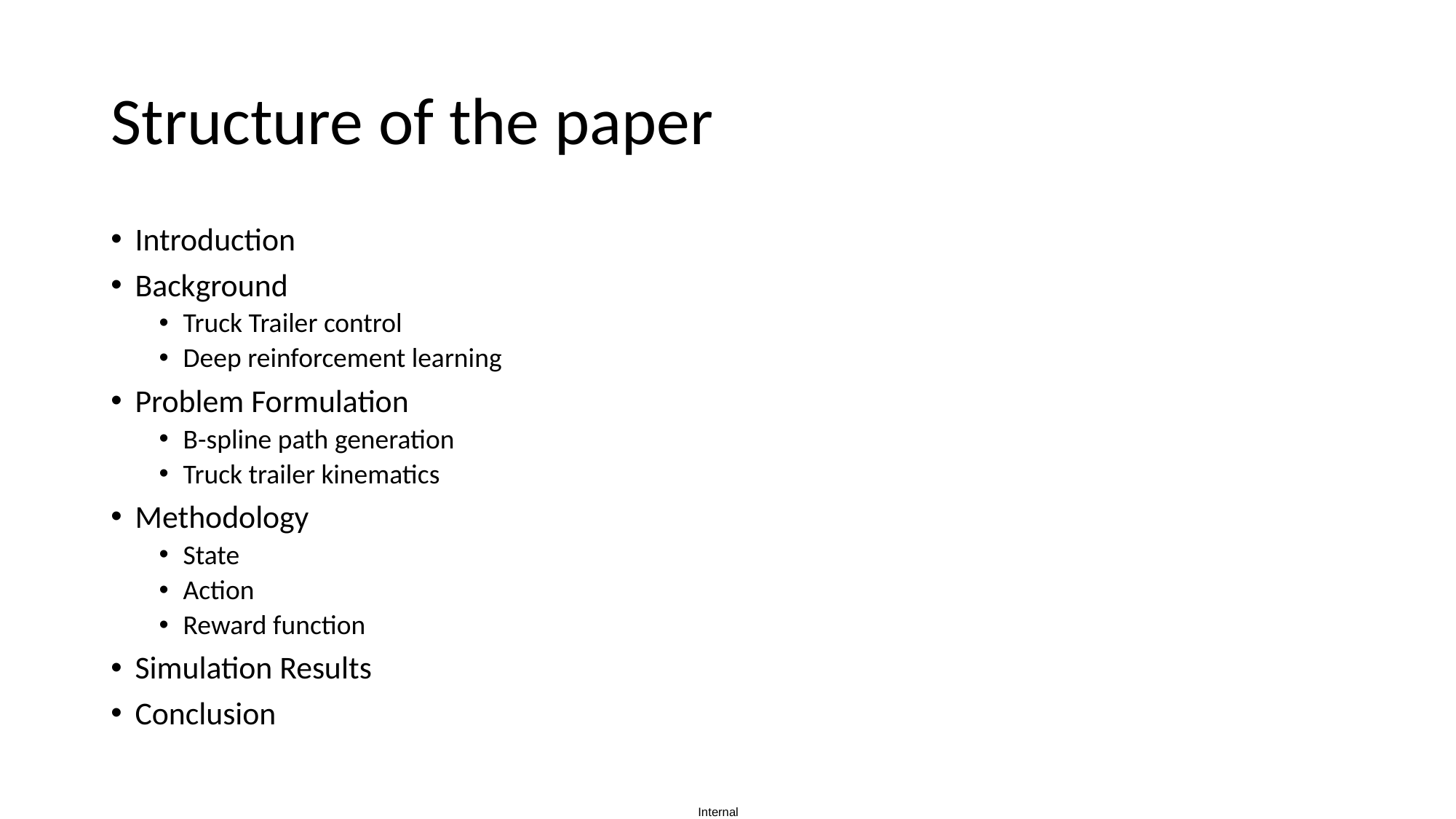

# Structure of the paper
Introduction
Background
Truck Trailer control
Deep reinforcement learning
Problem Formulation
B-spline path generation
Truck trailer kinematics
Methodology
State
Action
Reward function
Simulation Results
Conclusion